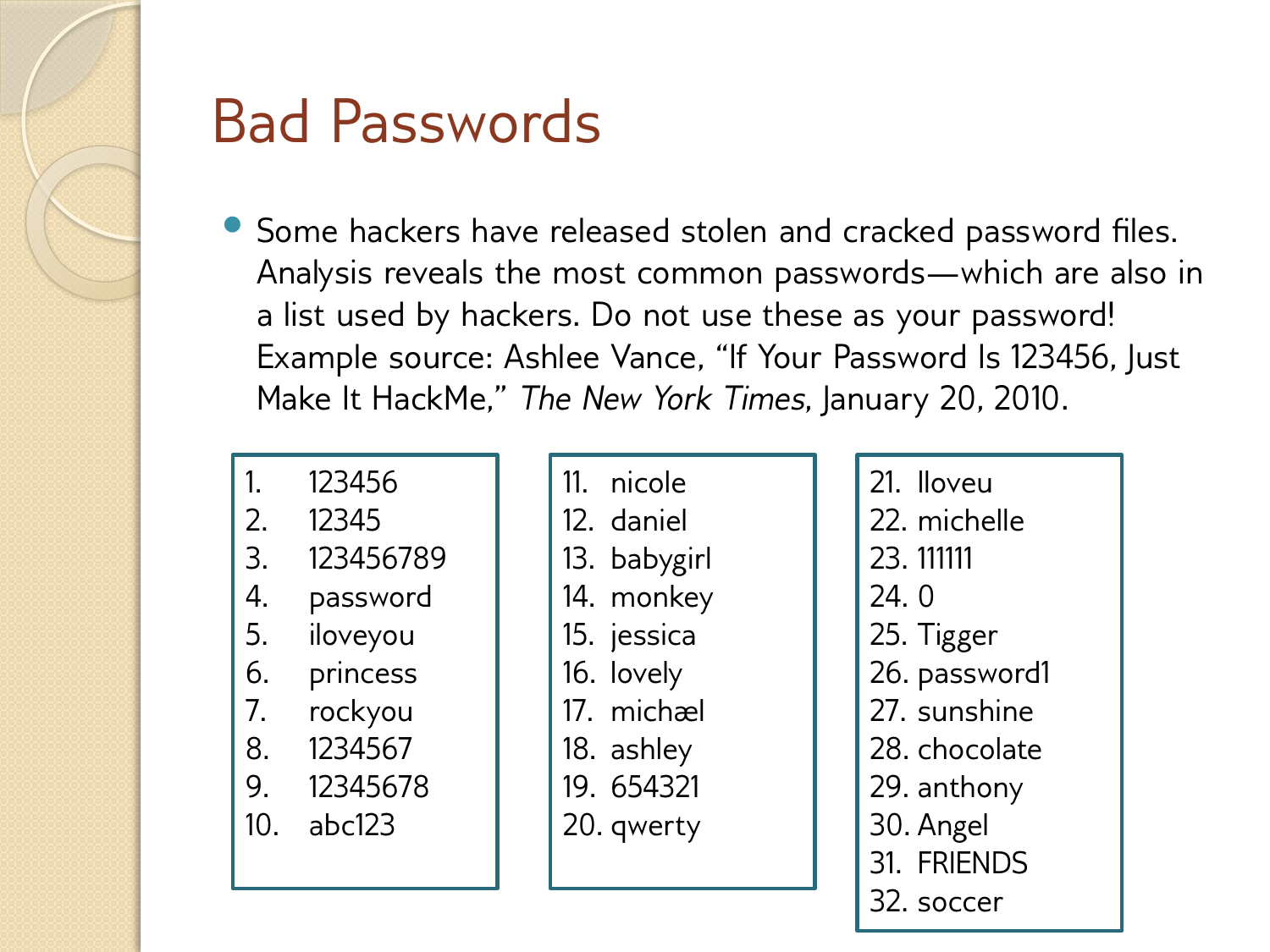

# Bad Passwords
Some hackers have released stolen and cracked password files. Analysis reveals the most common passwords—which are also in a list used by hackers. Do not use these as your password! Example source: Ashlee Vance, “If Your Password Is 123456, Just Make It HackMe,” The New York Times, January 20, 2010.
123456
12345
123456789
password
iloveyou
princess
rockyou
1234567
12345678
abc123
nicole
daniel
babygirl
monkey
jessica
lovely
michael
ashley
654321
qwerty
Iloveu
michelle
111111
0
Tigger
password1
sunshine
chocolate
anthony
Angel
FRIENDS
soccer